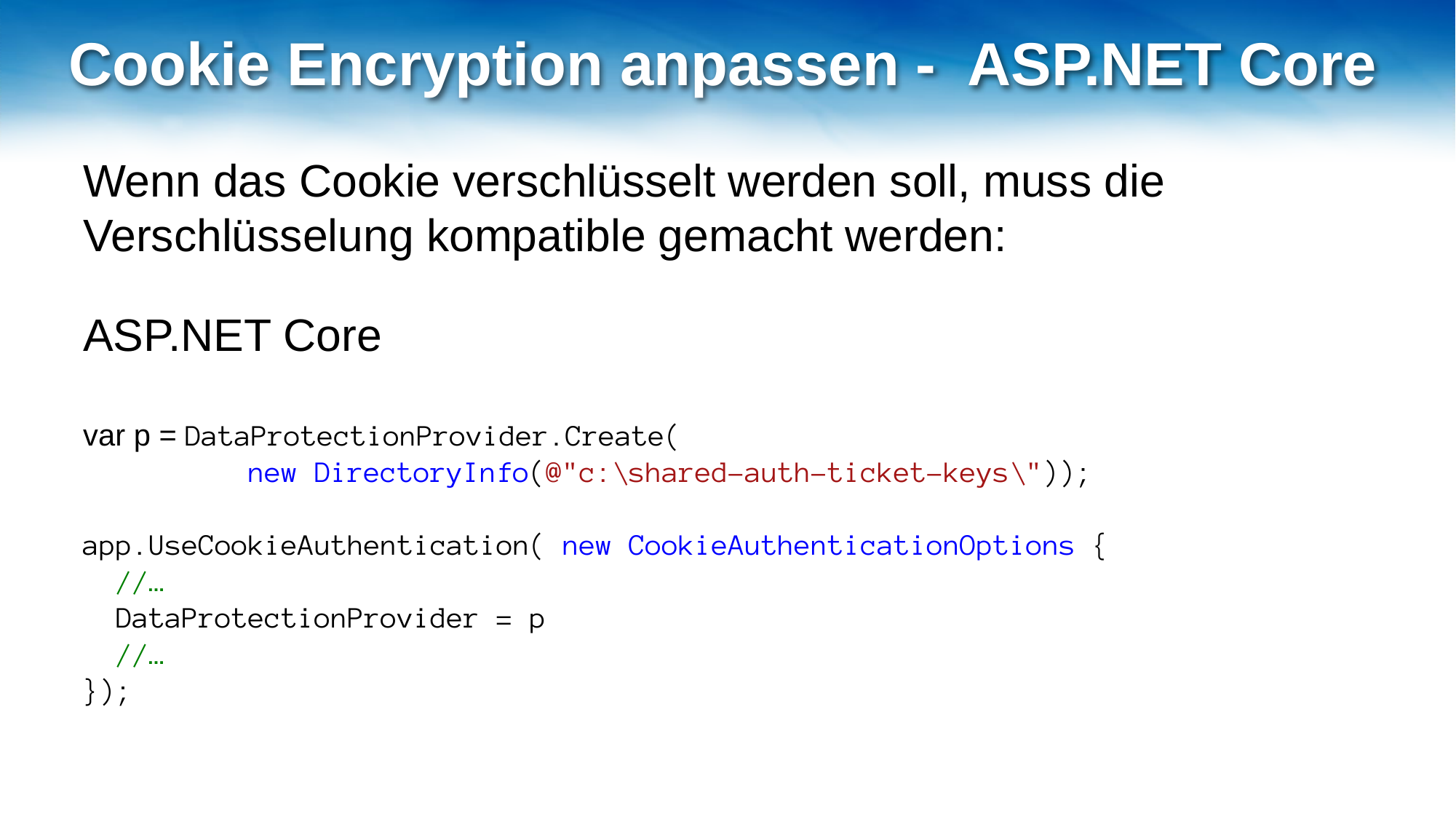

# Cookie Encryption anpassen -  ASP.NET Core
Wenn das Cookie verschlüsselt werden soll, muss die Verschlüsselung kompatible gemacht werden:
ASP.NET Core
var p = DataProtectionProvider.Create(
          new DirectoryInfo(@"c:\shared-auth-ticket-keys\"));
app.UseCookieAuthentication( new CookieAuthenticationOptions {
  //…
  DataProtectionProvider = p
  //…
});